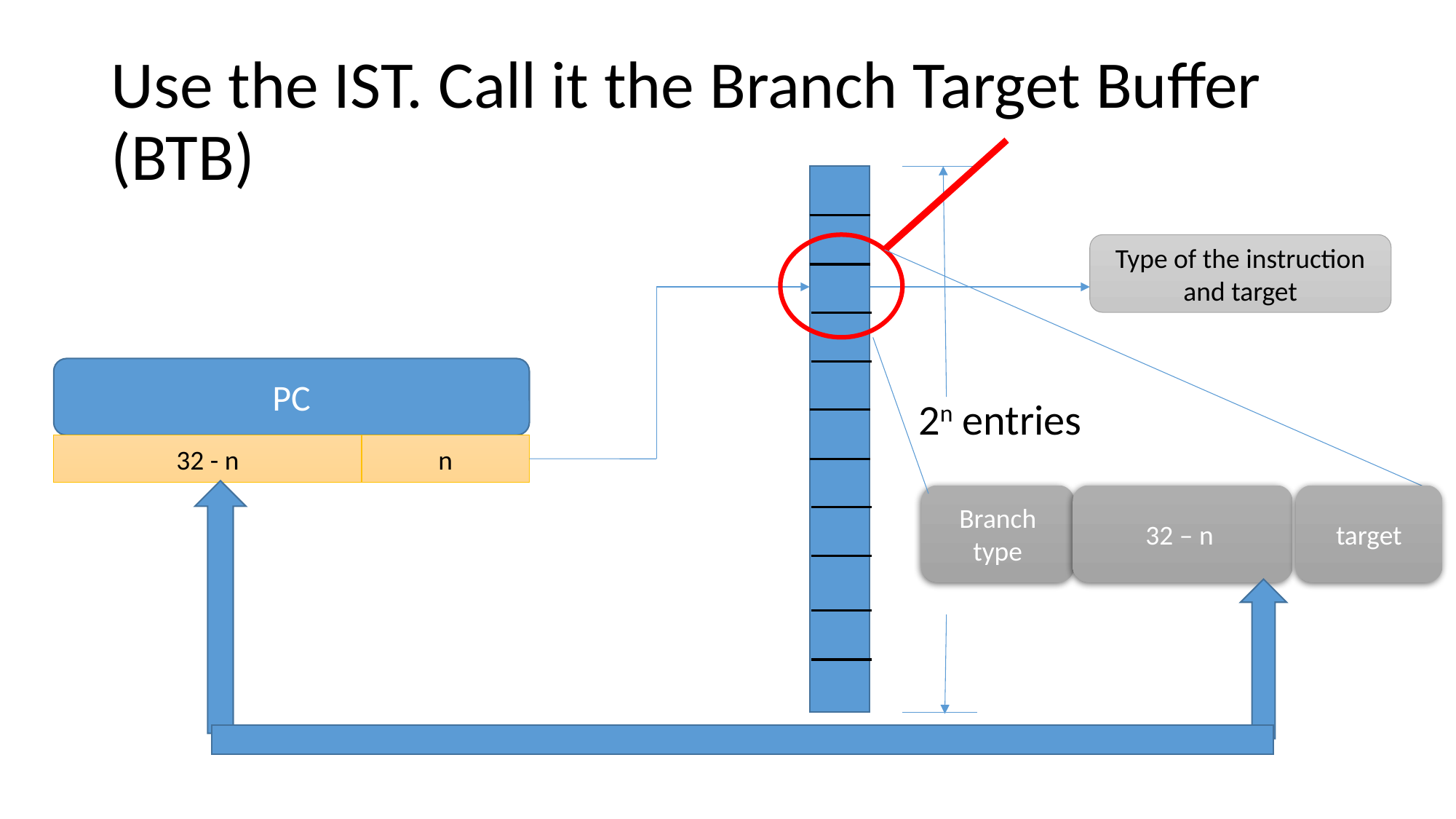

# Use the IST. Call it the Branch Target Buffer (BTB)

Type of the instruction
and target
PC
2n entries
n
32 - n

32 – n
target
Branch type